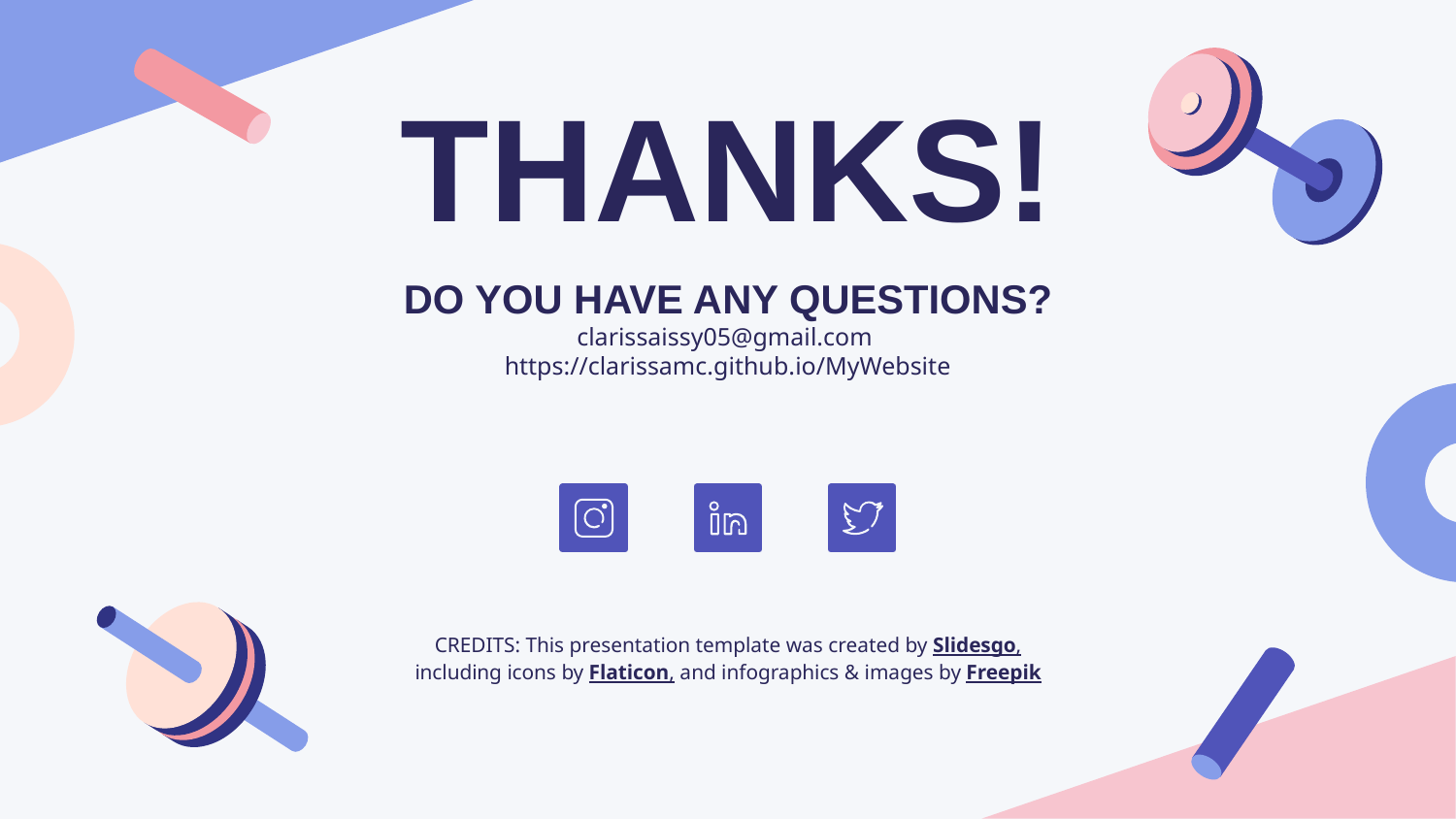

# THANKS!
DO YOU HAVE ANY QUESTIONS?
clarissaissy05@gmail.com
https://clarissamc.github.io/MyWebsite